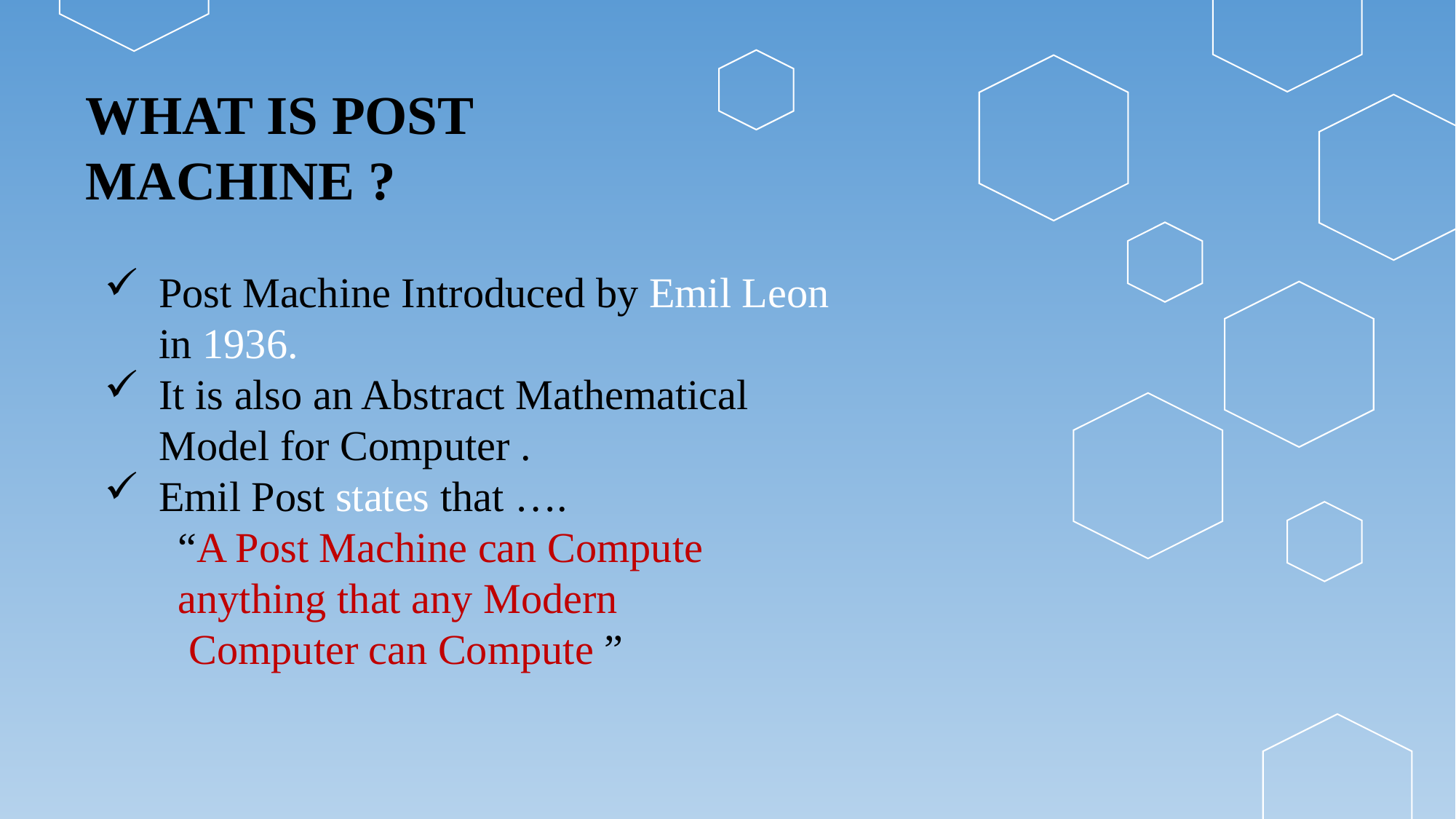

WHAT IS POST MACHINE ?

Post Machine Introduced by Emil Leon in 1936.
It is also an Abstract Mathematical Model for Computer .
Emil Post states that ….
       “A Post Machine can Compute
       anything that any Modern
        Computer can Compute ”